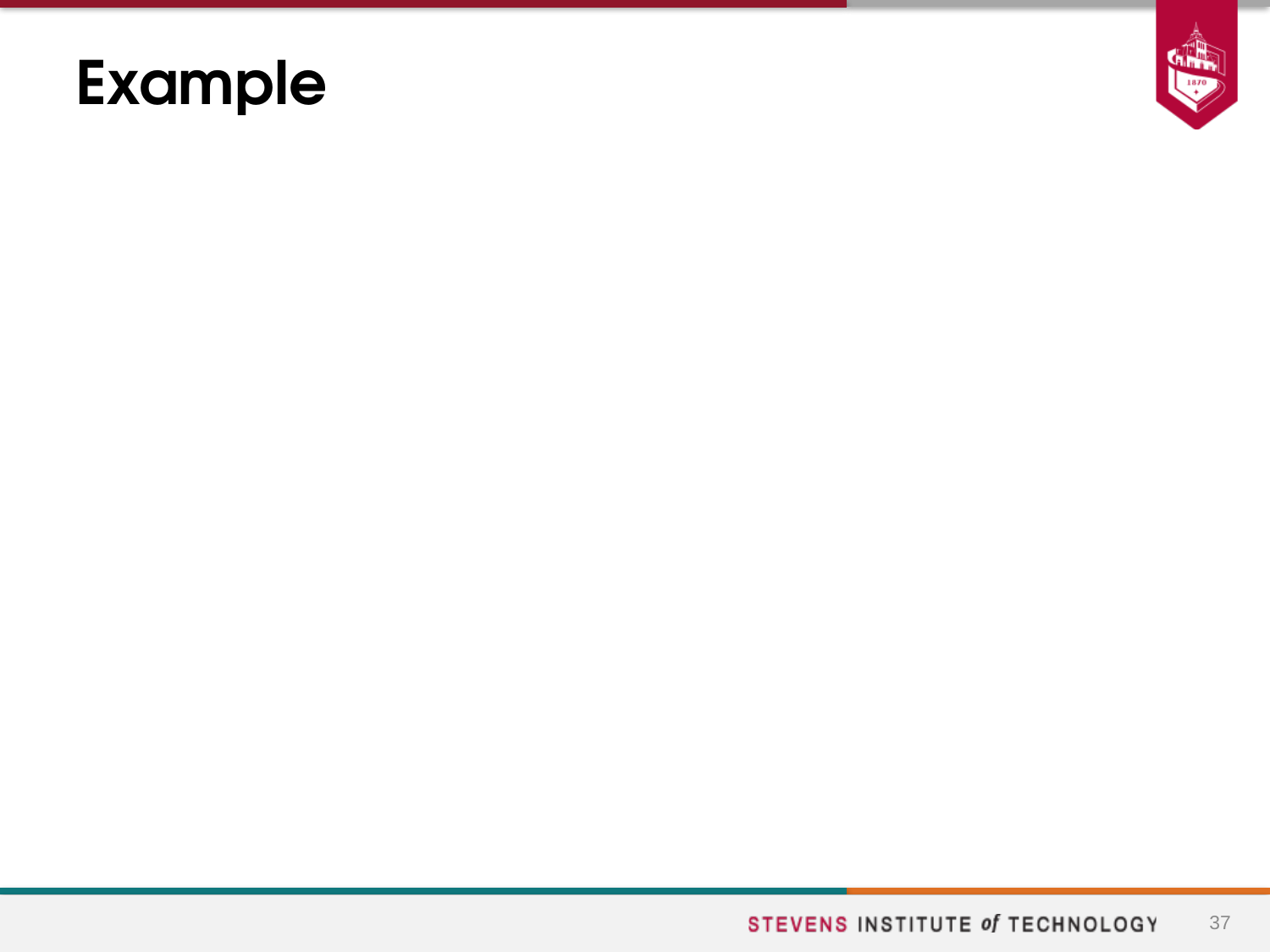

# Example
Let S=$100, K=$95, r=0.08%, no dividends
One-step binomial setup, u=1.3, d=0.8

Suppose you observe a Call price of $17. What is the arbitrage?
Suppose you observe a Call price of $15.50. What is the arbitrage?
37